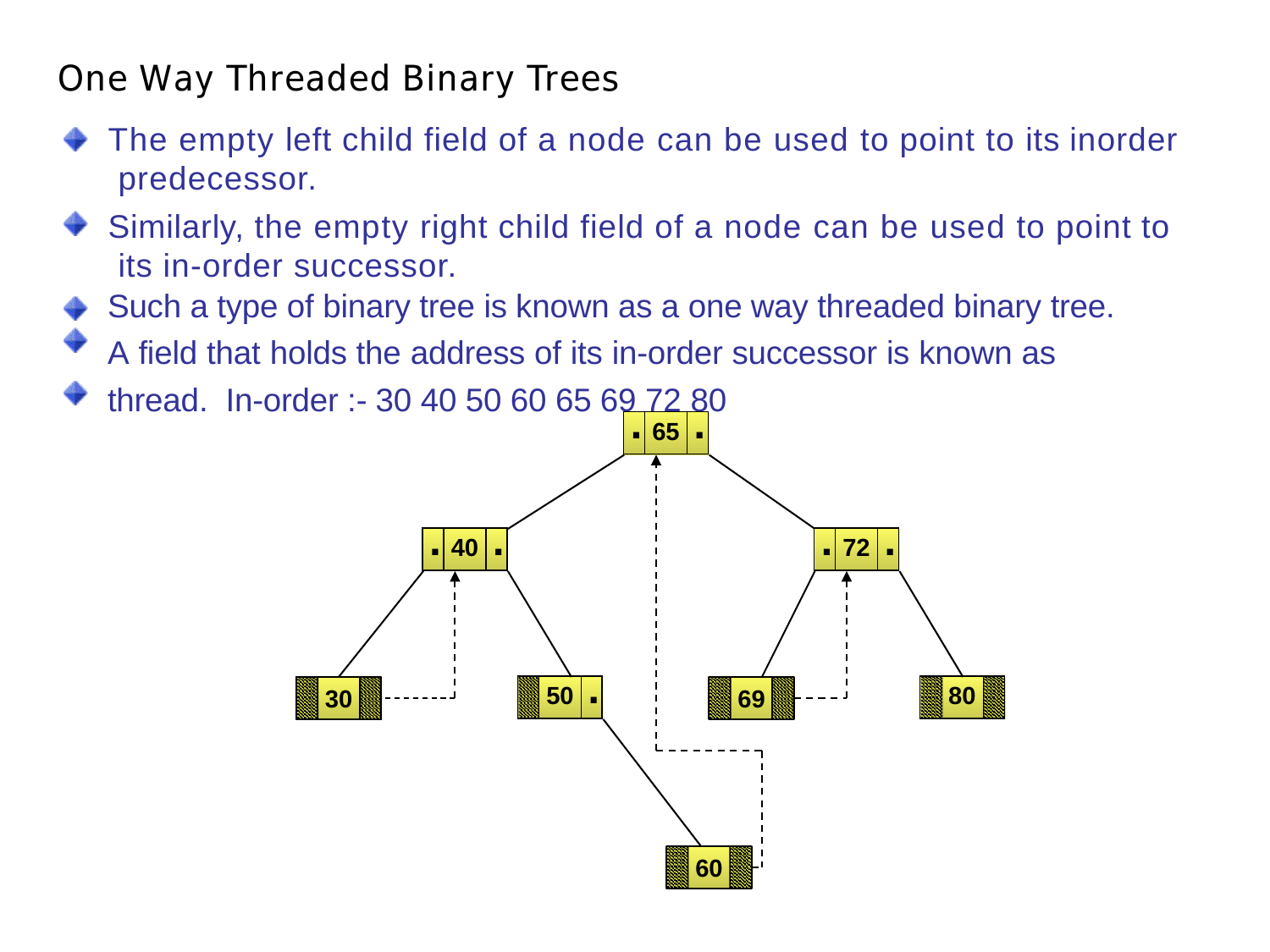

# One Way Threaded Binary Trees
The empty left child field of a node can be used to point to its inorder  predecessor.
Similarly, the empty right child field of a node can be used to point to  its in-order successor.
Such a type of binary tree is known as a one way threaded binary tree.
A field that holds the address of its in-order successor is known as thread.  In-order :- 30 40 50 60 65 69 72 80

| . | 65 | . |
| --- | --- | --- |

| . | 40 | . |
| --- | --- | --- |
| . | 72 | . |
| --- | --- | --- |

|  | 50 | . |
| --- | --- | --- |
|  | 80 |  |
| --- | --- | --- |

30
69

60